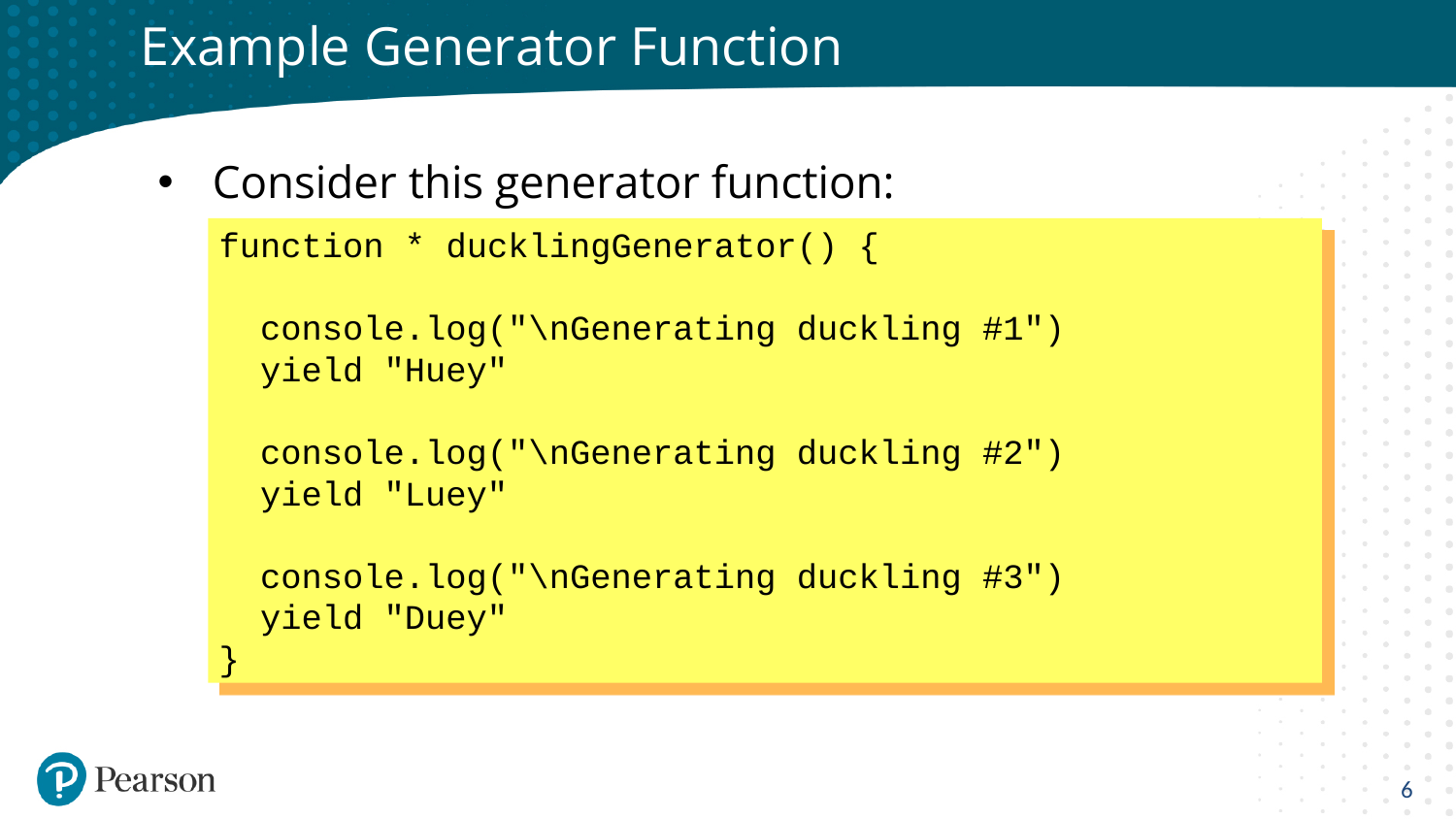

# Example Generator Function
Consider this generator function:
function * ducklingGenerator() {

  console.log("\nGenerating duckling #1")
  yield "Huey"

  console.log("\nGenerating duckling #2")
  yield "Luey"

  console.log("\nGenerating duckling #3")
  yield "Duey"
}
6